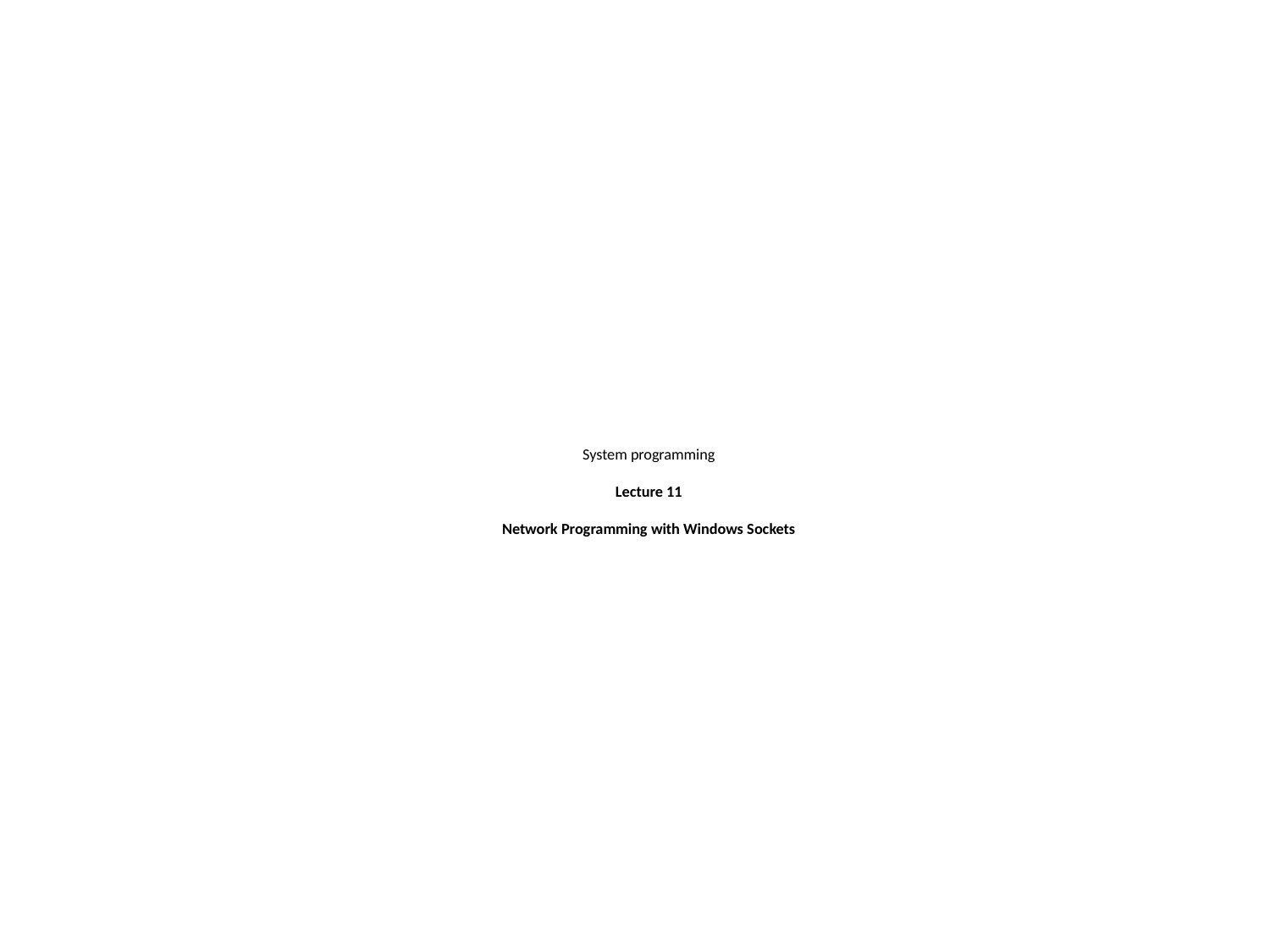

# System programming Lecture 11 Network Programming with Windows Sockets